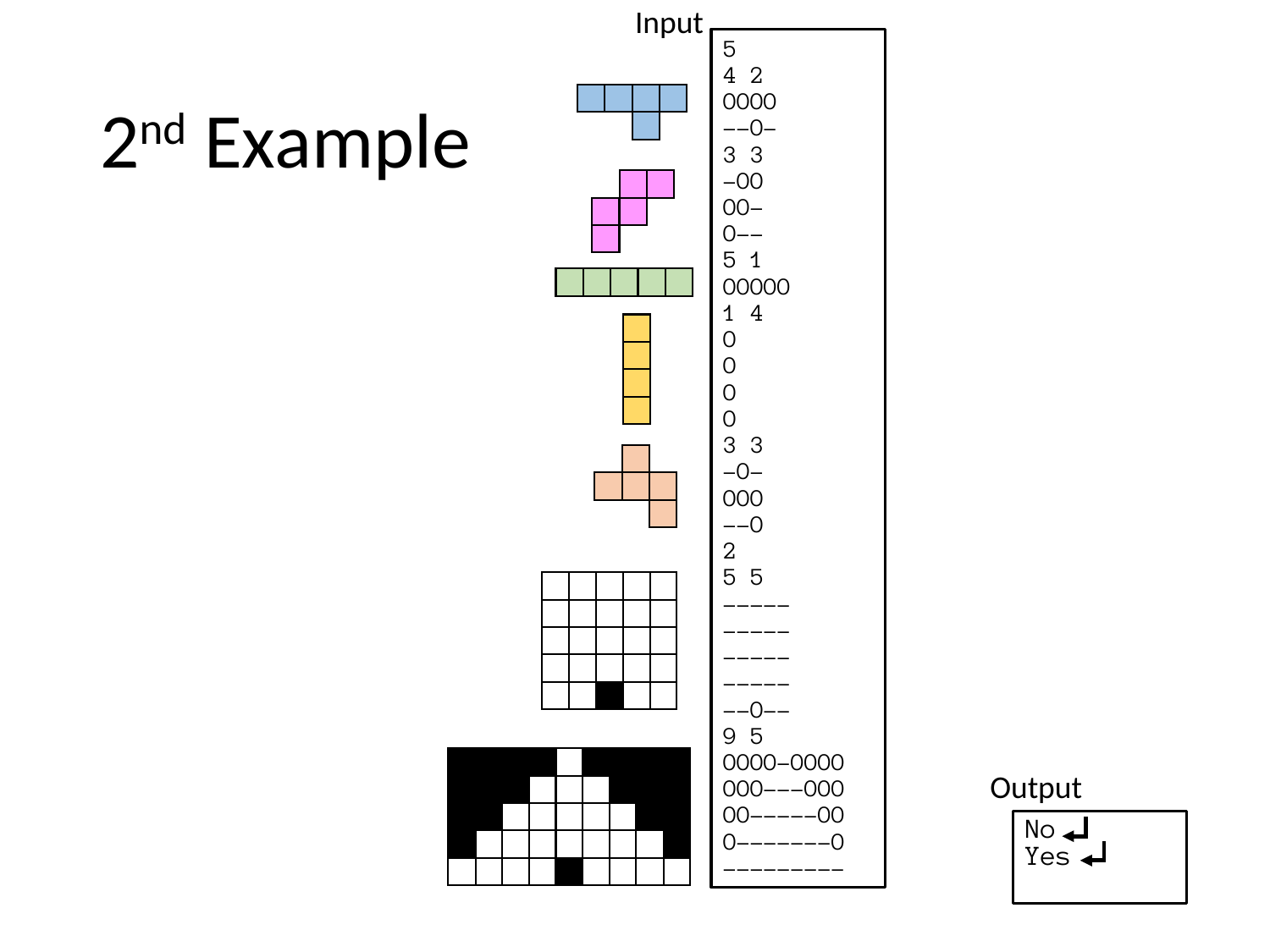

Input
5
4 2
OOOO
--O-
3 3
-OO
OO-
O--
5 1
OOOOO
1 4
O
O
O
O
3 3
-O-
OOO
--O
2
5 5
-----
-----
-----
-----
--O--
9 5
OOOO-OOOO
OOO---OOO
OO-----OO
O-------O
---------
# 2nd Example

Output
No
Yes